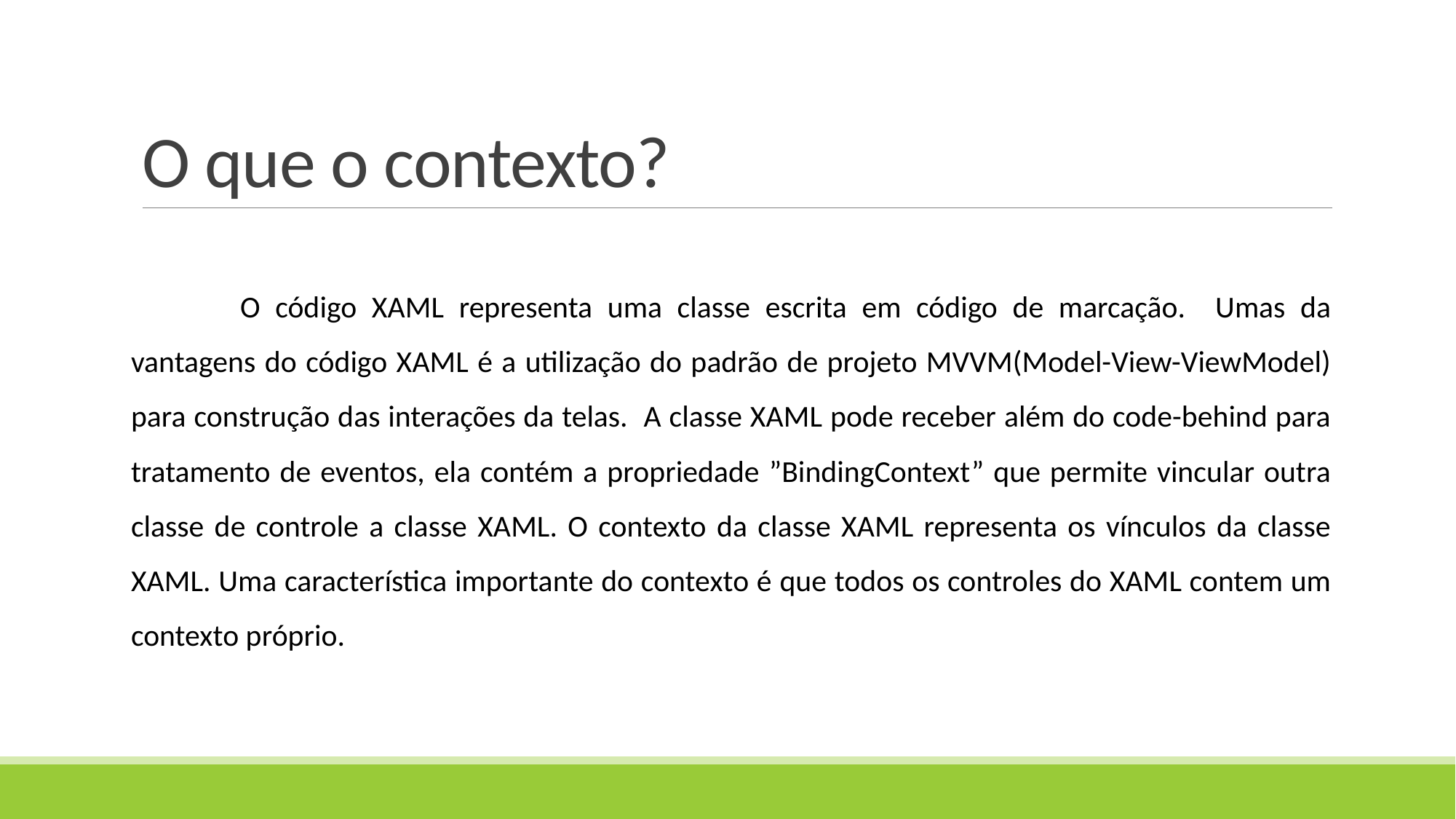

# O que o contexto?
	O código XAML representa uma classe escrita em código de marcação.  Umas da vantagens do código XAML é a utilização do padrão de projeto MVVM(Model-View-ViewModel) para construção das interações da telas.  A classe XAML pode receber além do code-behind para tratamento de eventos, ela contém a propriedade ”BindingContext” que permite vincular outra classe de controle a classe XAML. O contexto da classe XAML representa os vínculos da classe XAML. Uma característica importante do contexto é que todos os controles do XAML contem um contexto próprio.